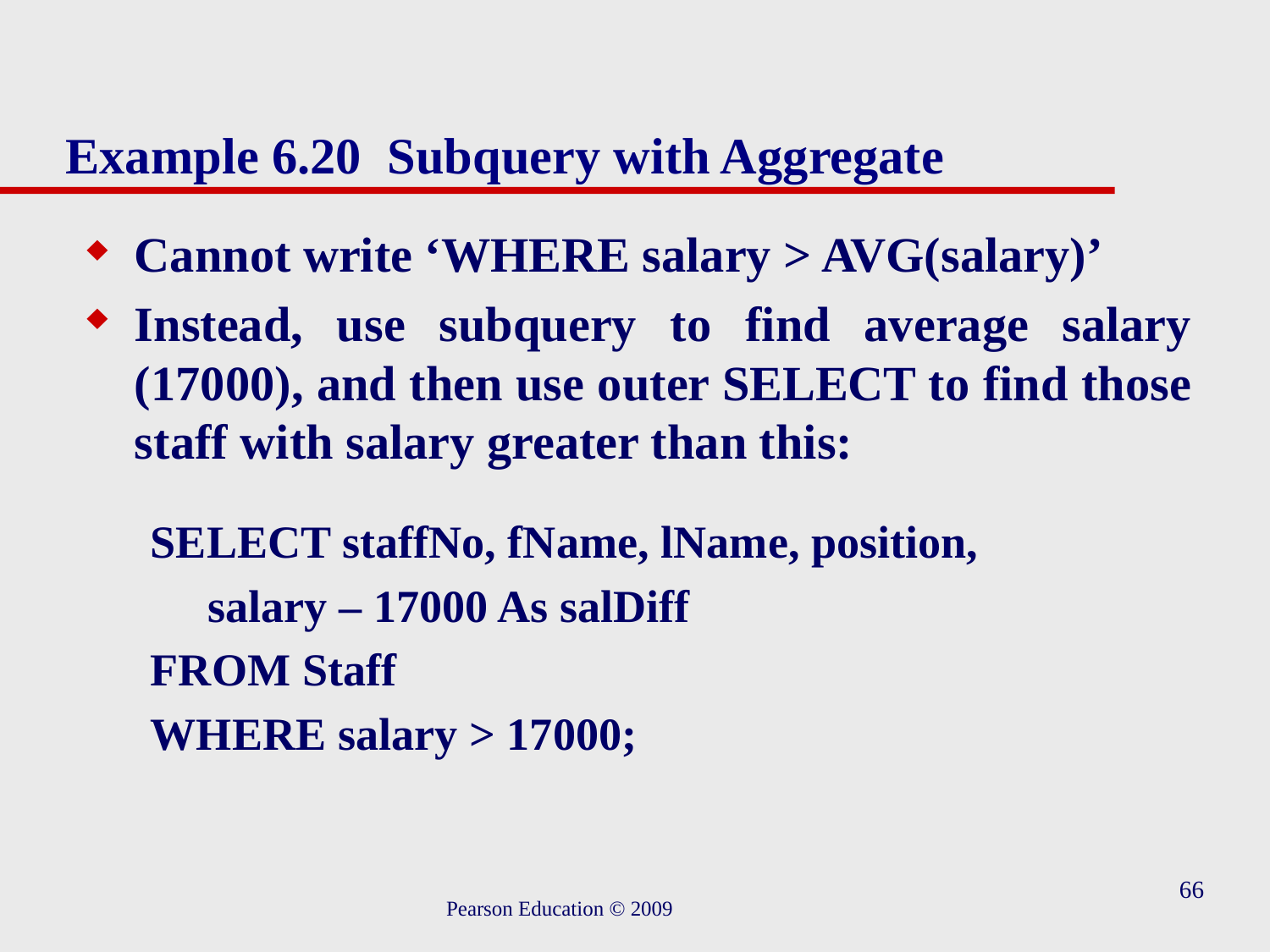

# Example 6.20  Subquery with Aggregate
Cannot write ‘WHERE salary > AVG(salary)’
Instead, use subquery to find average salary (17000), and then use outer SELECT to find those staff with salary greater than this:

SELECT staffNo, fName, lName, position,
     salary – 17000 As salDiff
FROM Staff
WHERE salary > 17000;
66
Pearson Education © 2009